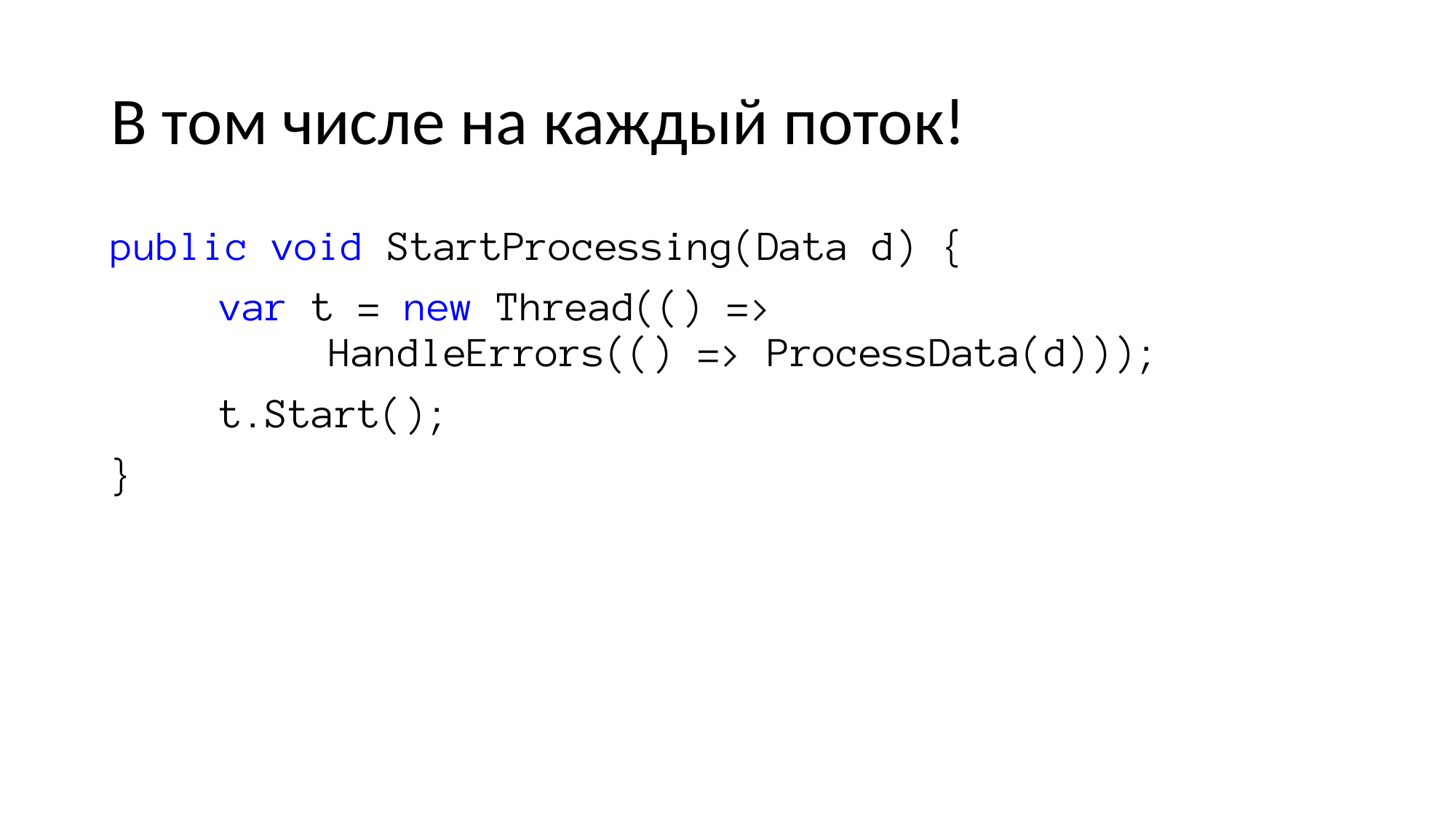

# В том числе на каждый поток!
public void StartProcessing(Data d) {
	var t = new Thread(() =>
		HandleErrors(() => ProcessData(d)));
	t.Start();
}